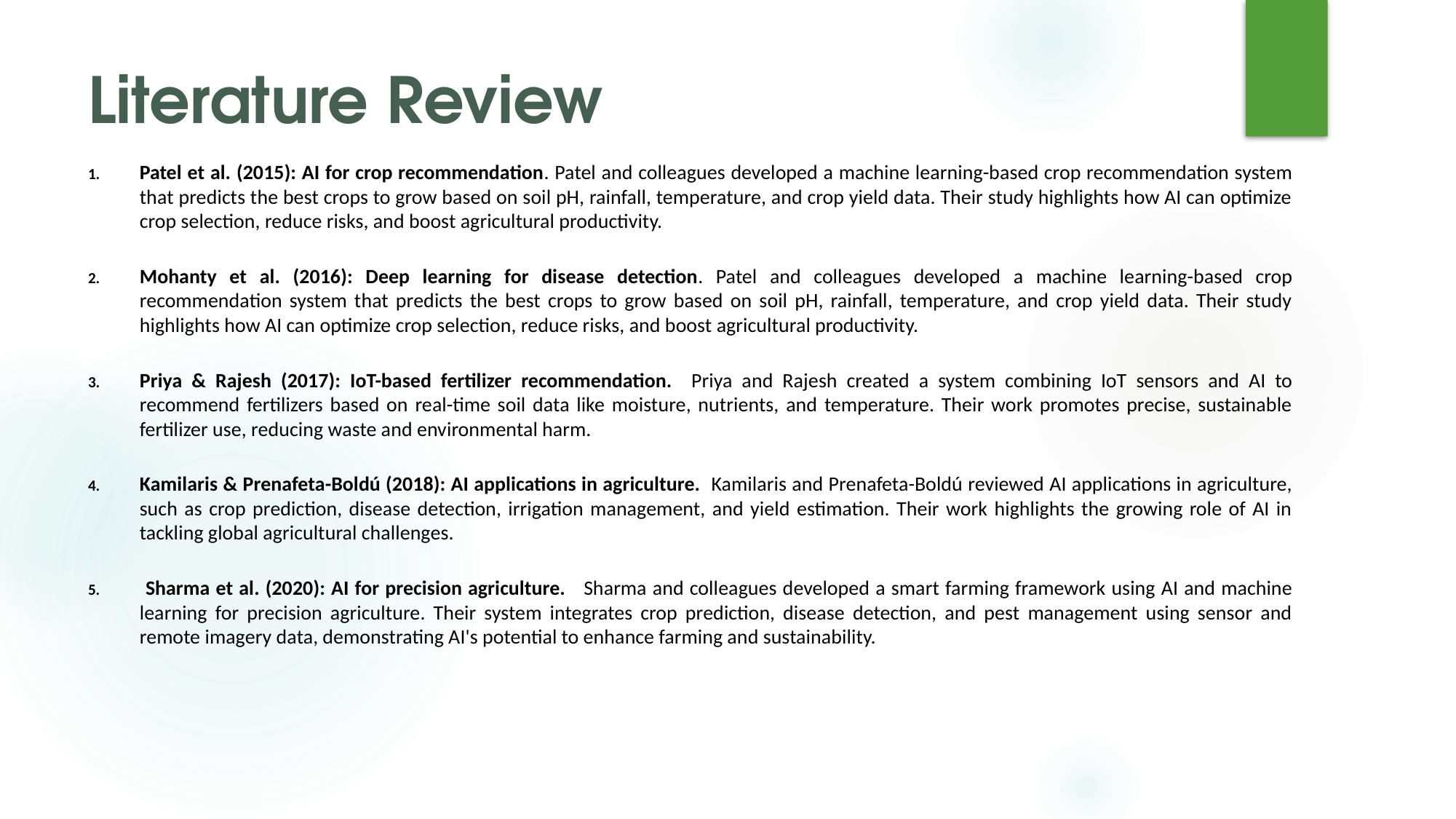

# Literature Review
Patel et al. (2015): AI for crop recommendation. Patel and colleagues developed a machine learning-based crop recommendation system that predicts the best crops to grow based on soil pH, rainfall, temperature, and crop yield data. Their study highlights how AI can optimize crop selection, reduce risks, and boost agricultural productivity.

Mohanty et al. (2016): Deep learning for disease detection. Patel and colleagues developed a machine learning-based crop recommendation system that predicts the best crops to grow based on soil pH, rainfall, temperature, and crop yield data. Their study highlights how AI can optimize crop selection, reduce risks, and boost agricultural productivity.

Priya & Rajesh (2017): IoT-based fertilizer recommendation.  Priya and Rajesh created a system combining IoT sensors and AI to recommend fertilizers based on real-time soil data like moisture, nutrients, and temperature. Their work promotes precise, sustainable fertilizer use, reducing waste and environmental harm.

Kamilaris & Prenafeta-Boldú (2018): AI applications in agriculture.  Kamilaris and Prenafeta-Boldú reviewed AI applications in agriculture, such as crop prediction, disease detection, irrigation management, and yield estimation. Their work highlights the growing role of AI in tackling global agricultural challenges.

 Sharma et al. (2020): AI for precision agriculture.   Sharma and colleagues developed a smart farming framework using AI and machine learning for precision agriculture. Their system integrates crop prediction, disease detection, and pest management using sensor and remote imagery data, demonstrating AI's potential to enhance farming and sustainability.